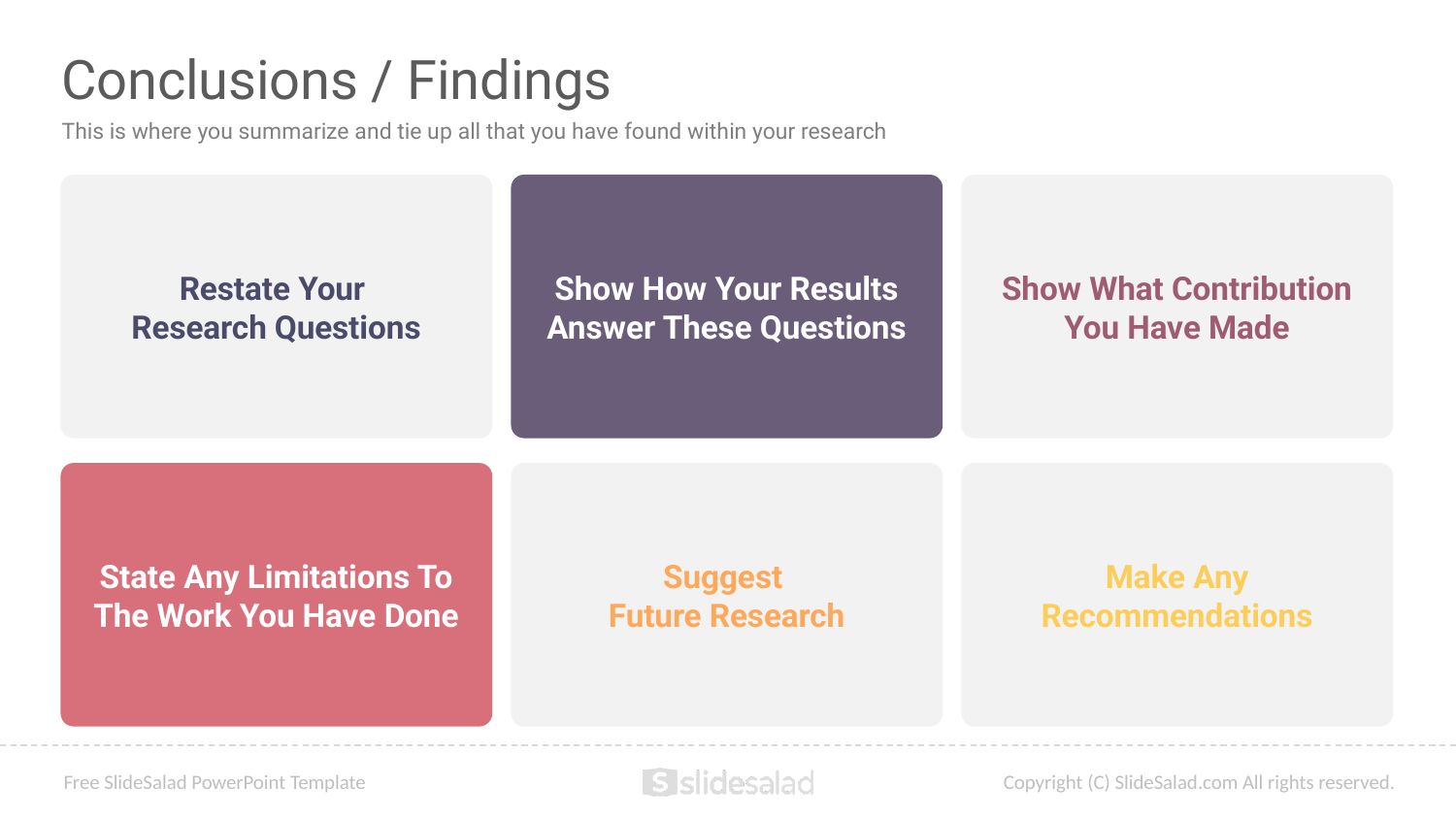

# Conclusions / Findings
This is where you summarize and tie up all that you have found within your research
Restate Your
Research Questions
Show How Your Results Answer These Questions
Show What Contribution You Have Made
State Any Limitations To The Work You Have Done
Suggest
Future Research
Make Any Recommendations